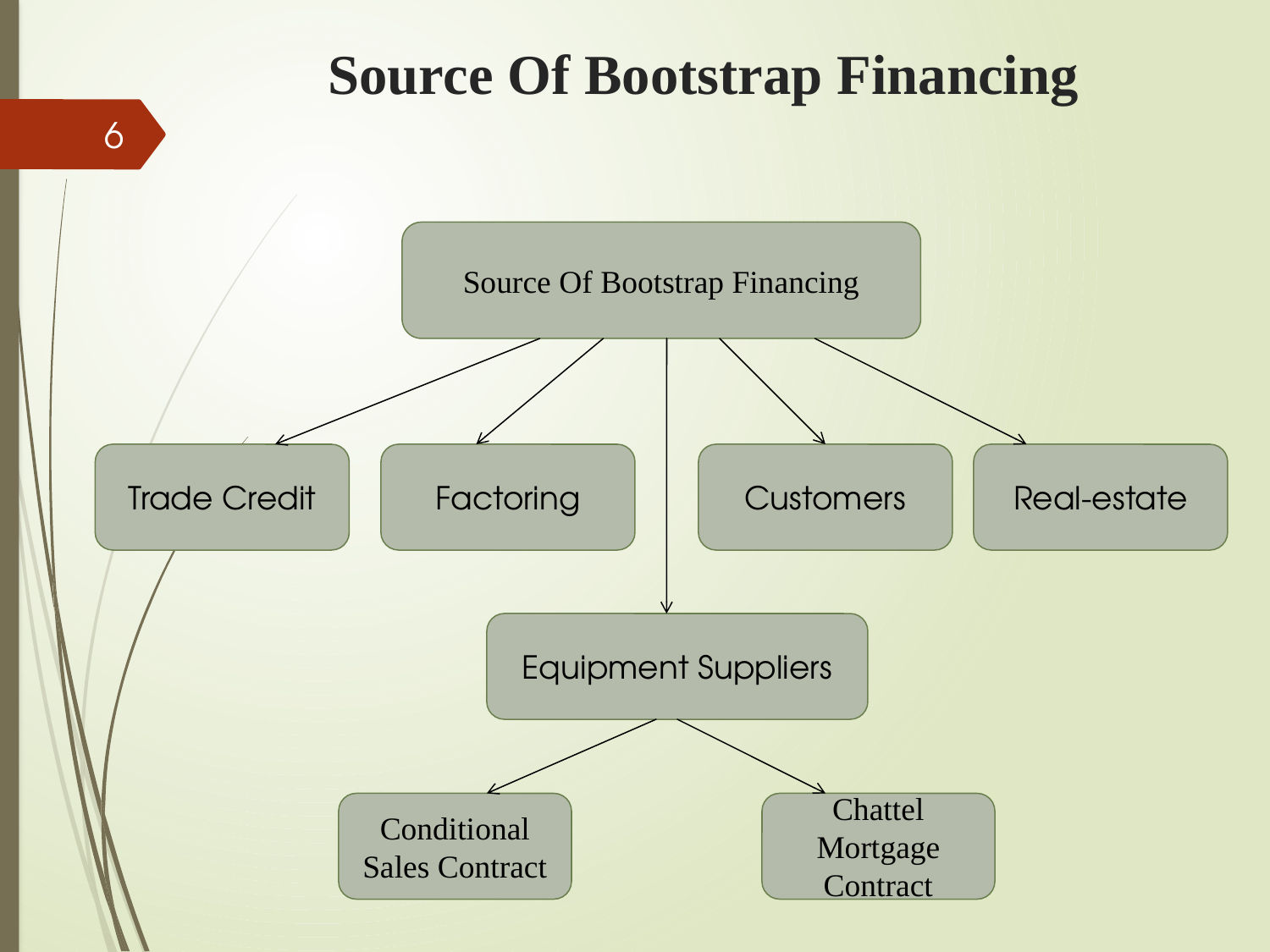

# Source Of Bootstrap Financing
6
Source Of Bootstrap Financing
Trade Credit
Factoring
Customers
Real-estate
Equipment Suppliers
Conditional Sales Contract
Chattel Mortgage Contract